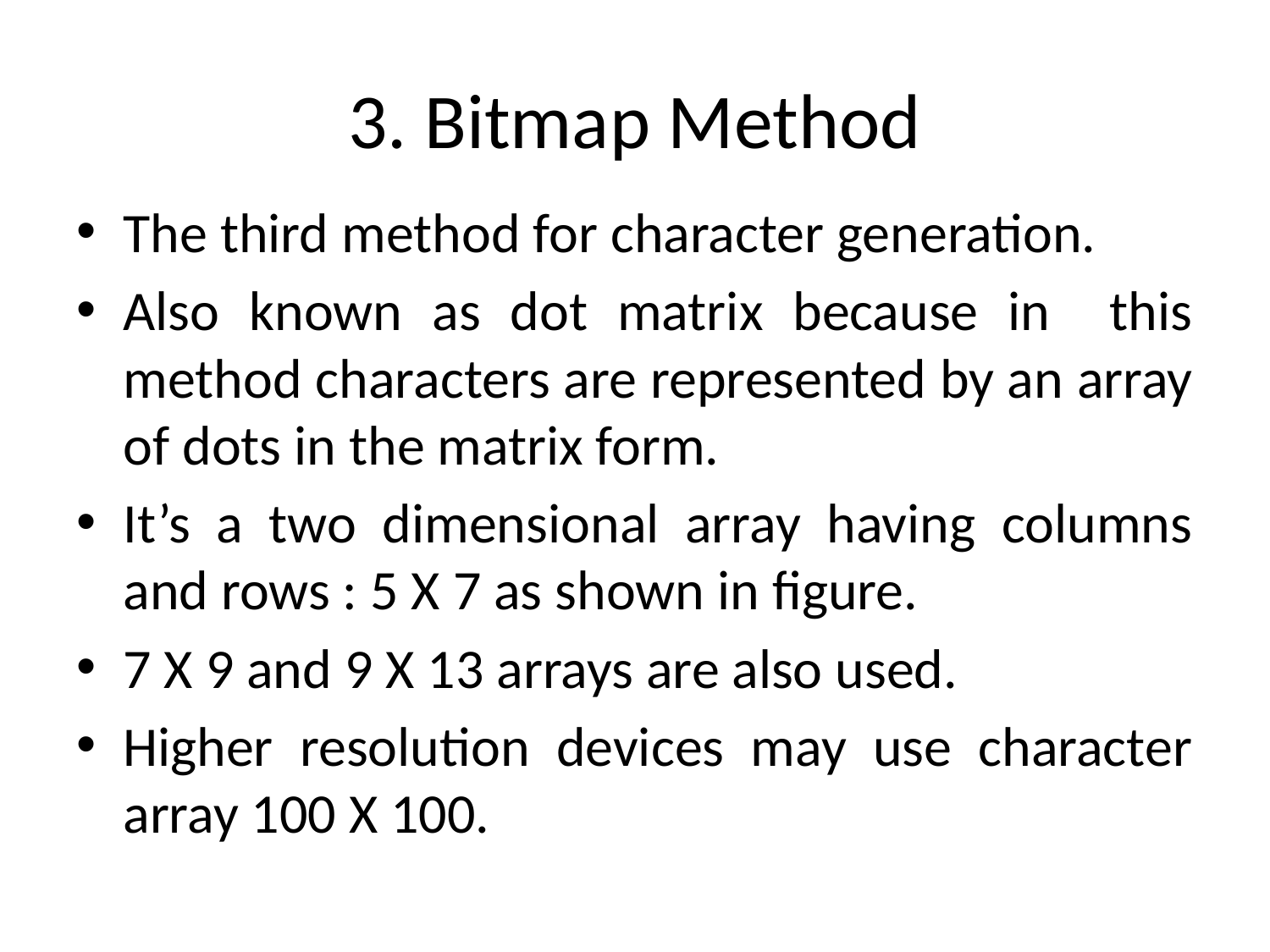

# 3. Bitmap Method
The third method for character generation.
Also known as dot matrix because in  this method characters are represented by an array of dots in the matrix form.
It’s a two dimensional array having columns and rows : 5 X 7 as shown in figure.
7 X 9 and 9 X 13 arrays are also used.
Higher resolution devices may use character array 100 X 100.